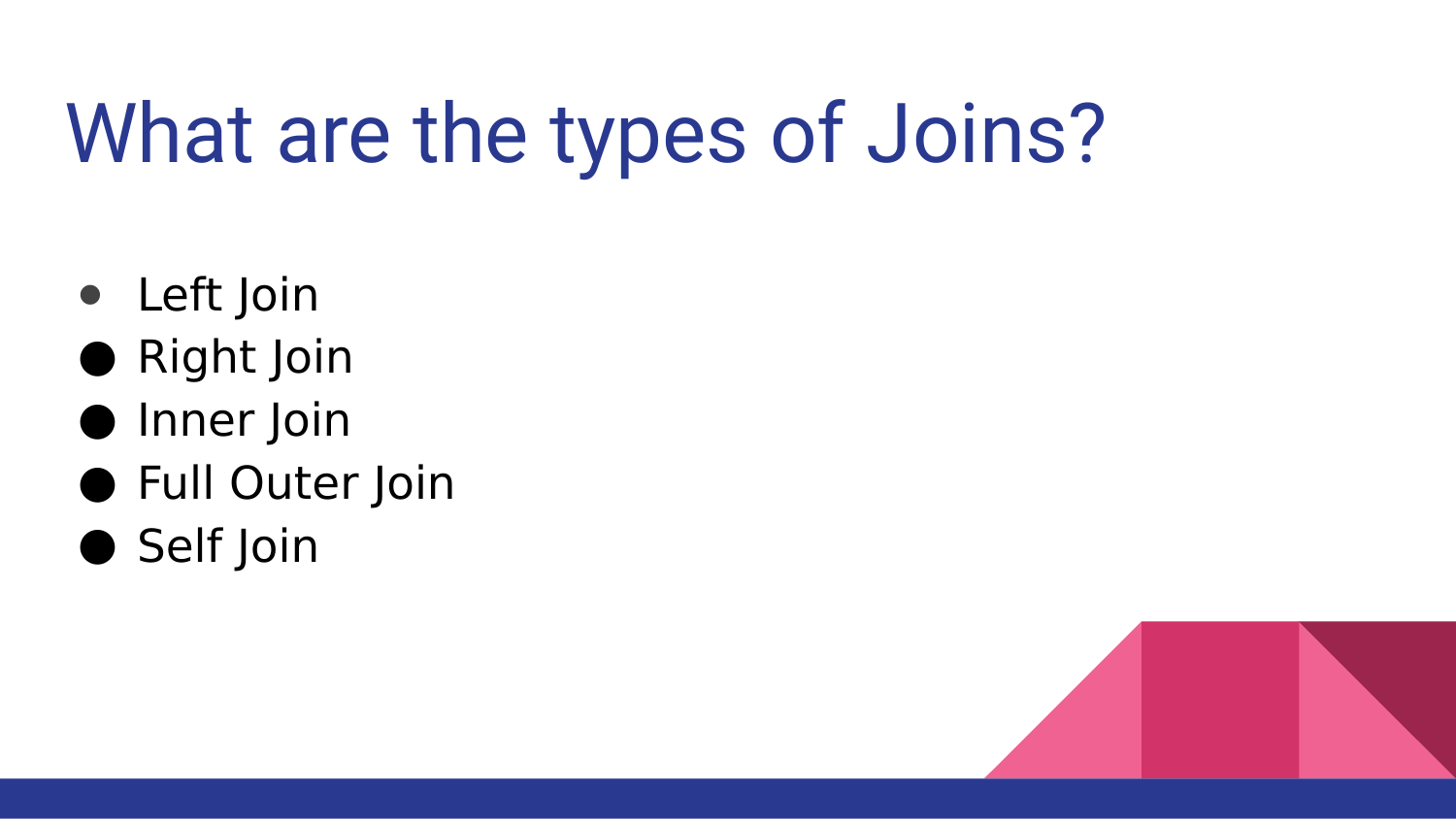

# What are the types of Joins?
Left Join
Right Join
Inner Join
Full Outer Join
Self Join